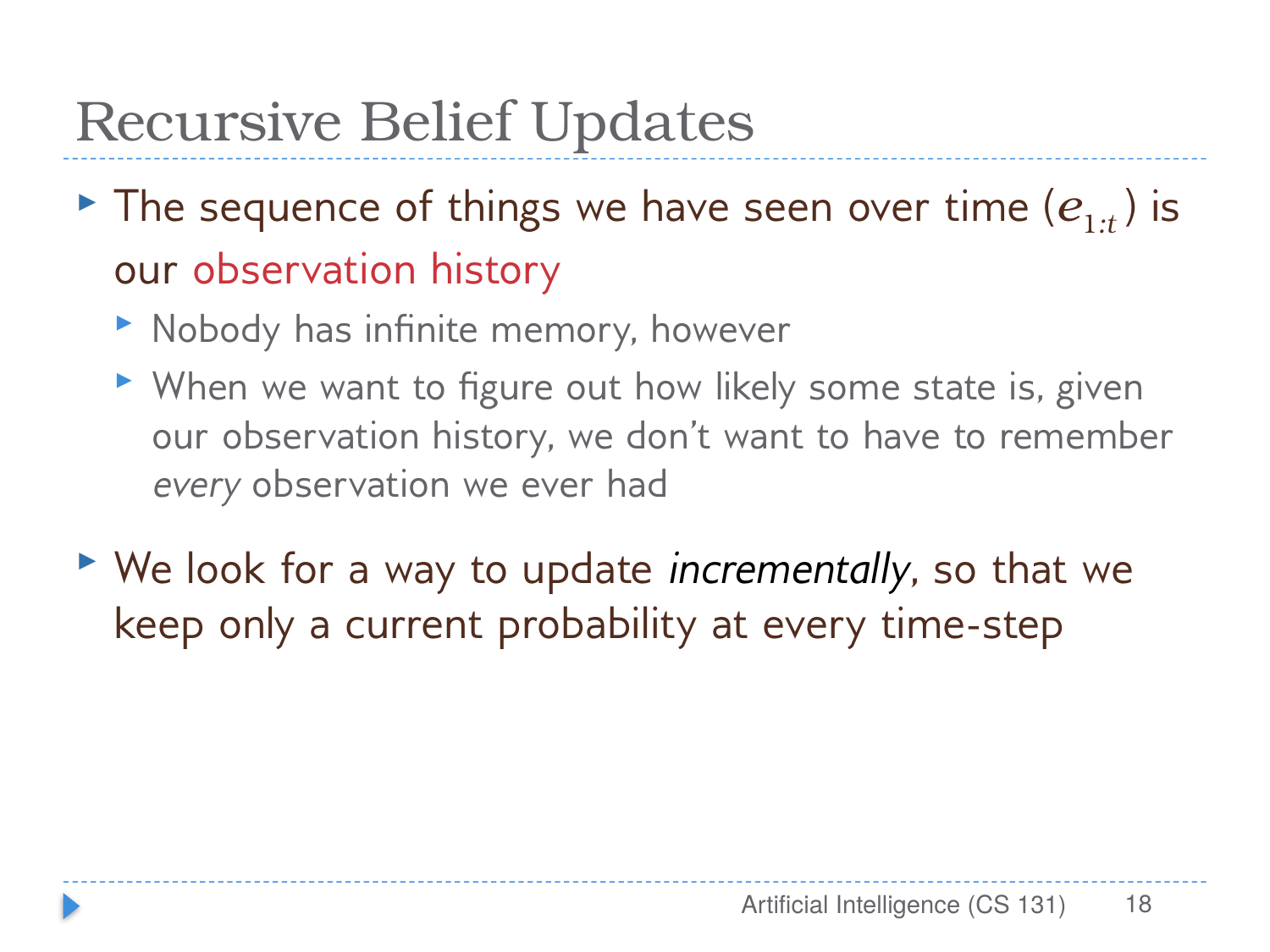

# Recursive Belief Updates
The sequence of things we have seen over time (e1:t) is our observation history
Nobody has infinite memory, however
When we want to figure out how likely some state is, given our observation history, we don’t want to have to remember every observation we ever had
We look for a way to update incrementally, so that we keep only a current probability at every time-step
18
Artificial Intelligence (CS 131)